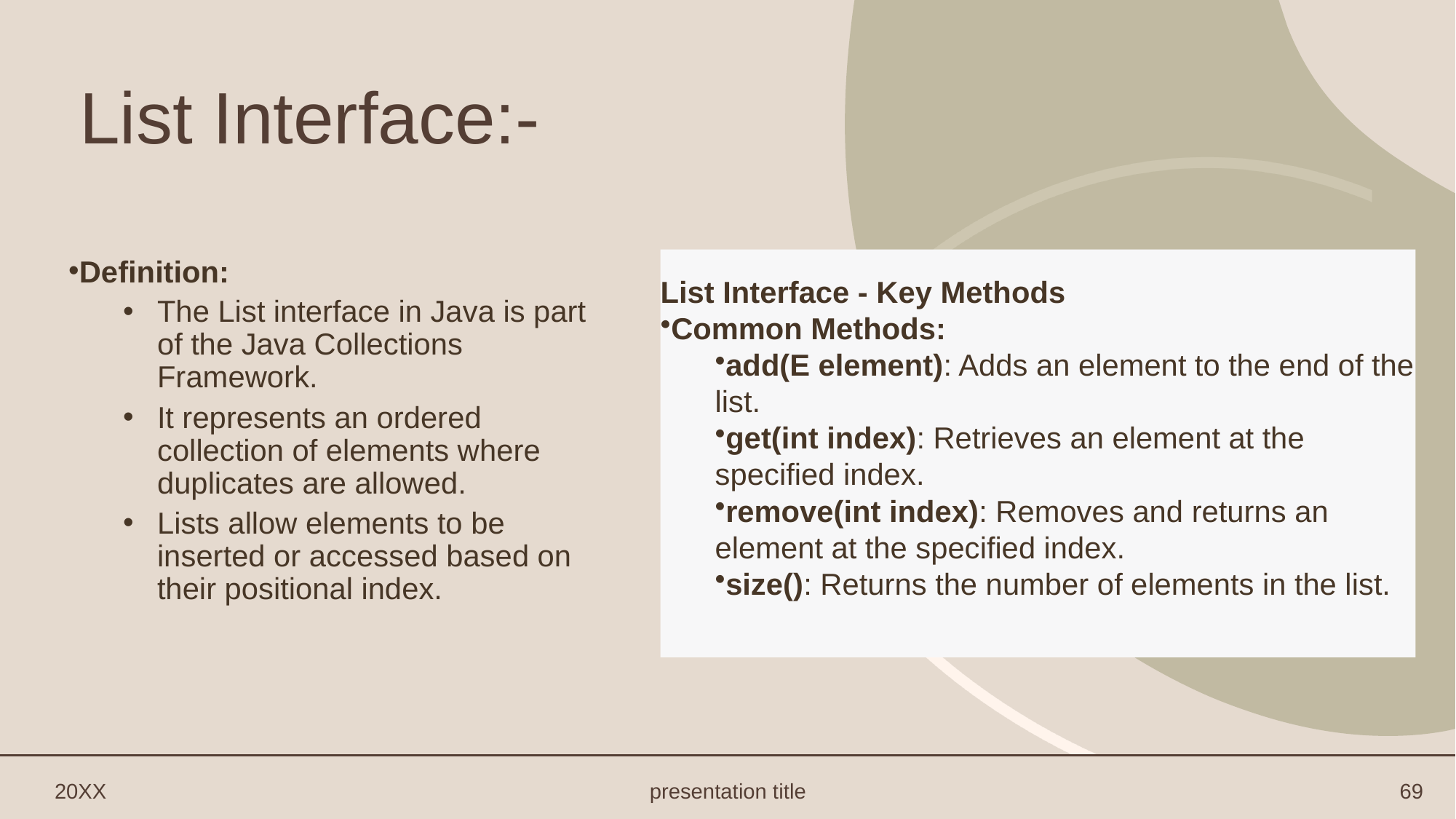

# List Interface:-

Definition:
The List interface in Java is part of the Java Collections Framework.
It represents an ordered collection of elements where duplicates are allowed.
Lists allow elements to be inserted or accessed based on their positional index.

List Interface - Key Methods
Common Methods:
add(E element): Adds an element to the end of the list.
get(int index): Retrieves an element at the specified index.
remove(int index): Removes and returns an element at the specified index.
size(): Returns the number of elements in the list.

20XX
presentation title
69